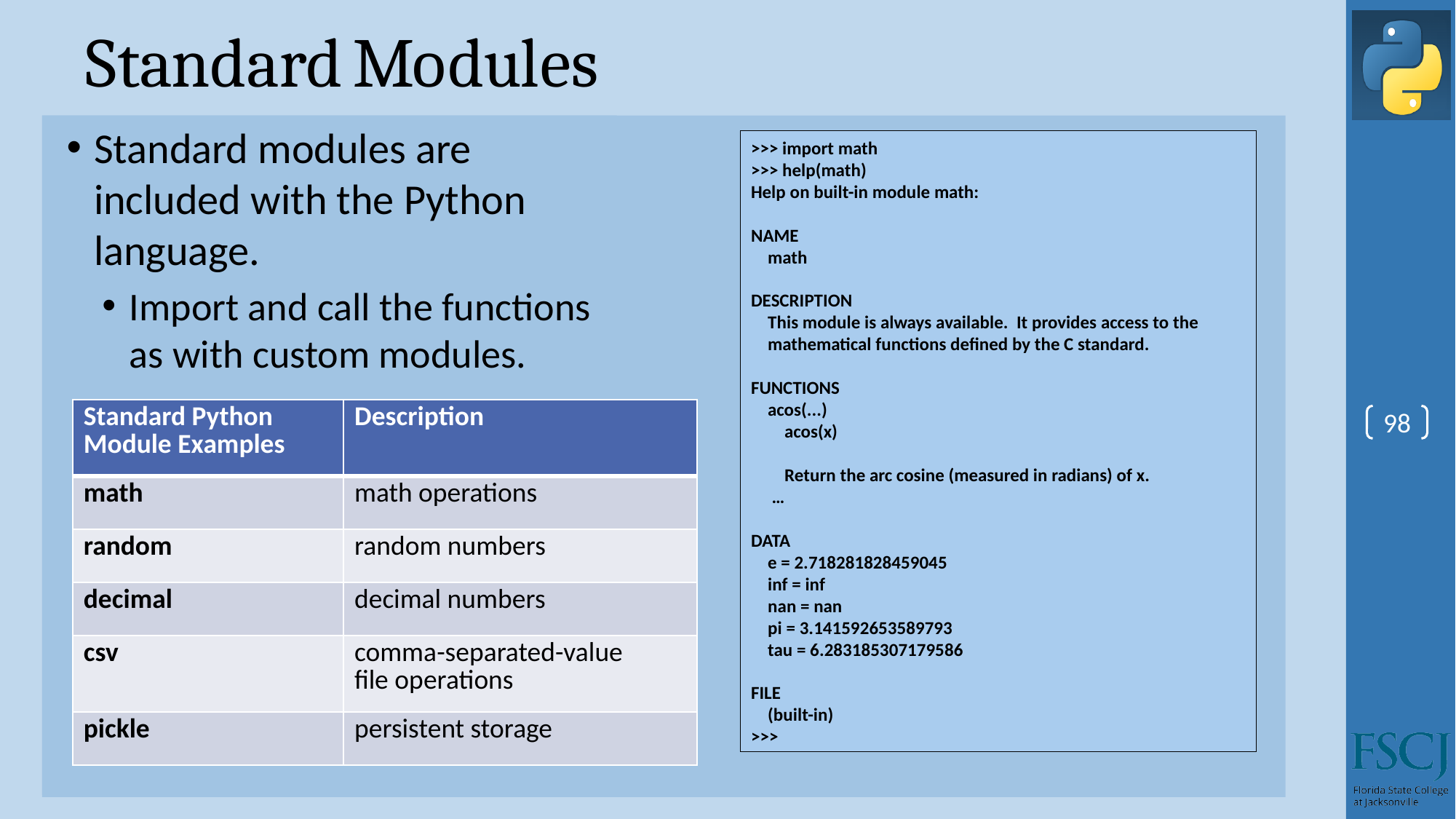

# Standard Modules

Standard modules are included with the Python language.
Import and call the functions as with custom modules.

>>> import math
>>> help(math)
Help on built-in module math:

NAME
    math

DESCRIPTION
    This module is always available.  It provides access to the
    mathematical functions defined by the C standard.

FUNCTIONS
    acos(...)
        acos(x)

        Return the arc cosine (measured in radians) of x.
     …

DATA
    e = 2.718281828459045
    inf = inf
    nan = nan
    pi = 3.141592653589793
    tau = 6.283185307179586

FILE
    (built-in)
>>>
| Standard Python Module Examples | Description |
| --- | --- |
| math | math operations |
| random | random numbers |
| decimal | decimal numbers |
| csv | comma-separated-value file operations |
| pickle | persistent storage |
98